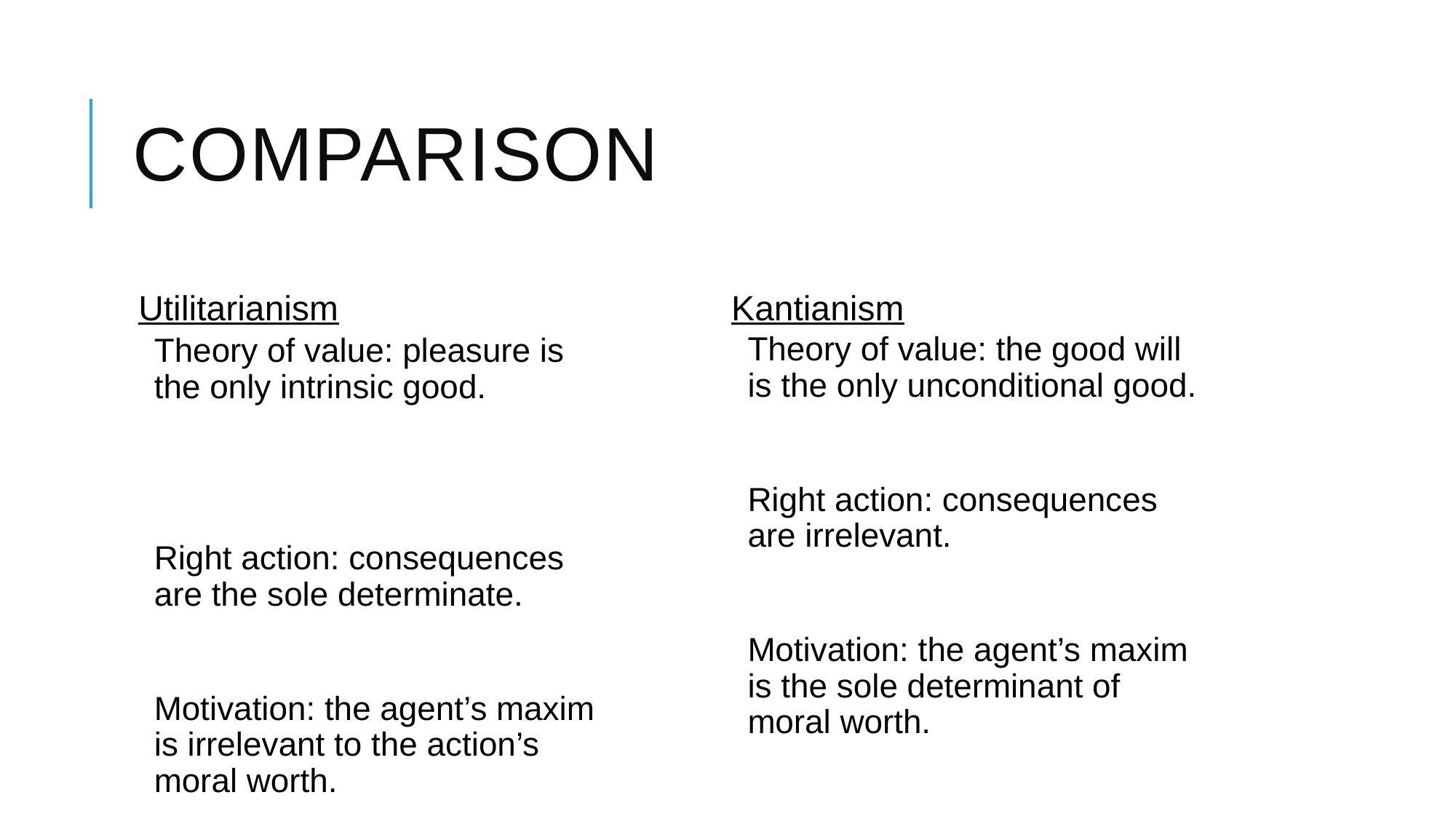

# Comparison
Utilitarianism
Kantianism
Theory of value: the good will is the only unconditional good.

Right action: consequences are irrelevant.

Motivation: the agent’s maxim is the sole determinant of moral worth.
Theory of value: pleasure is the only intrinsic good.

Right action: consequences are the sole determinate.

Motivation: the agent’s maxim is irrelevant to the action’s moral worth.